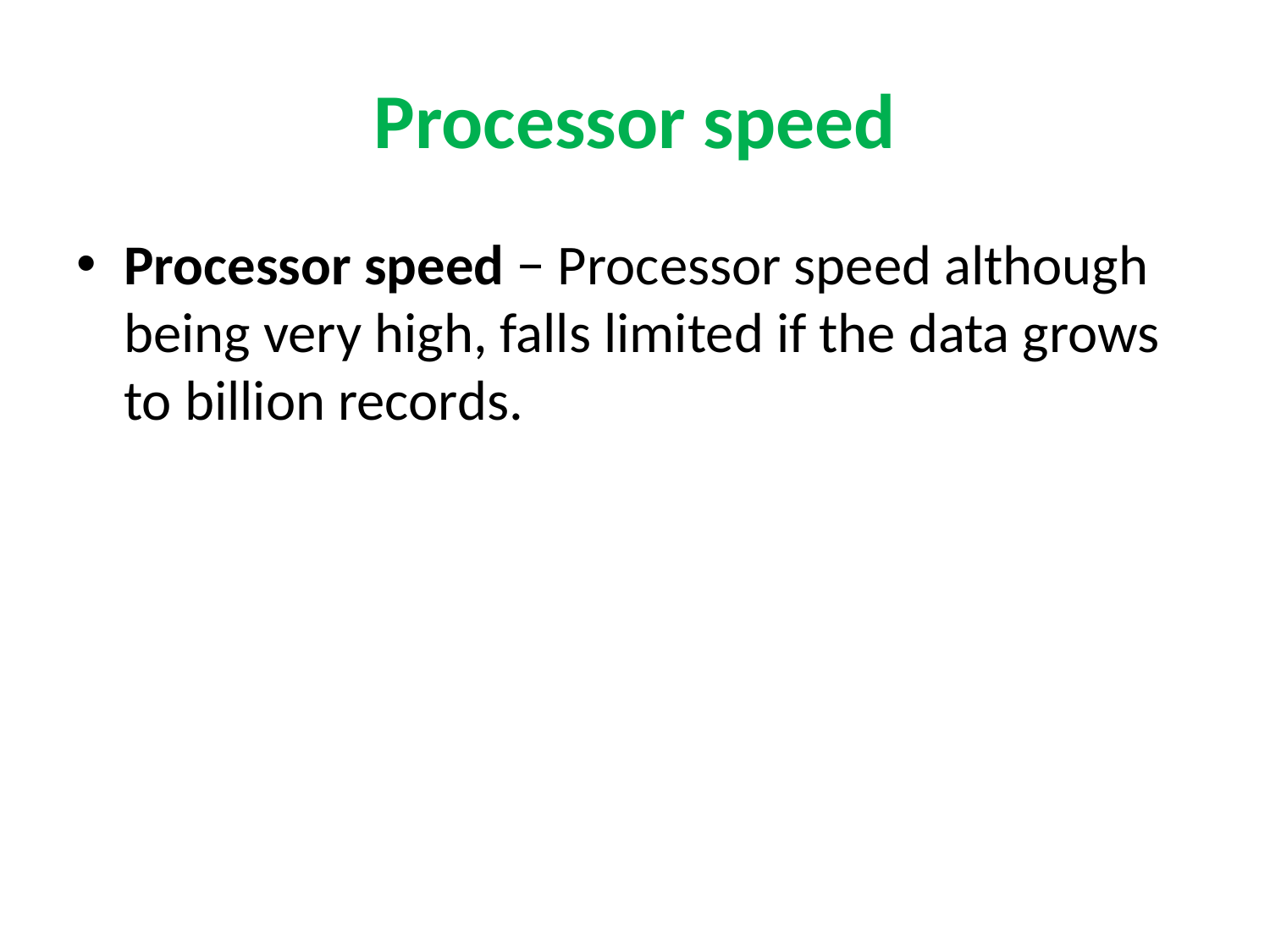

# Processor speed
Processor speed − Processor speed although being very high, falls limited if the data grows to billion records.